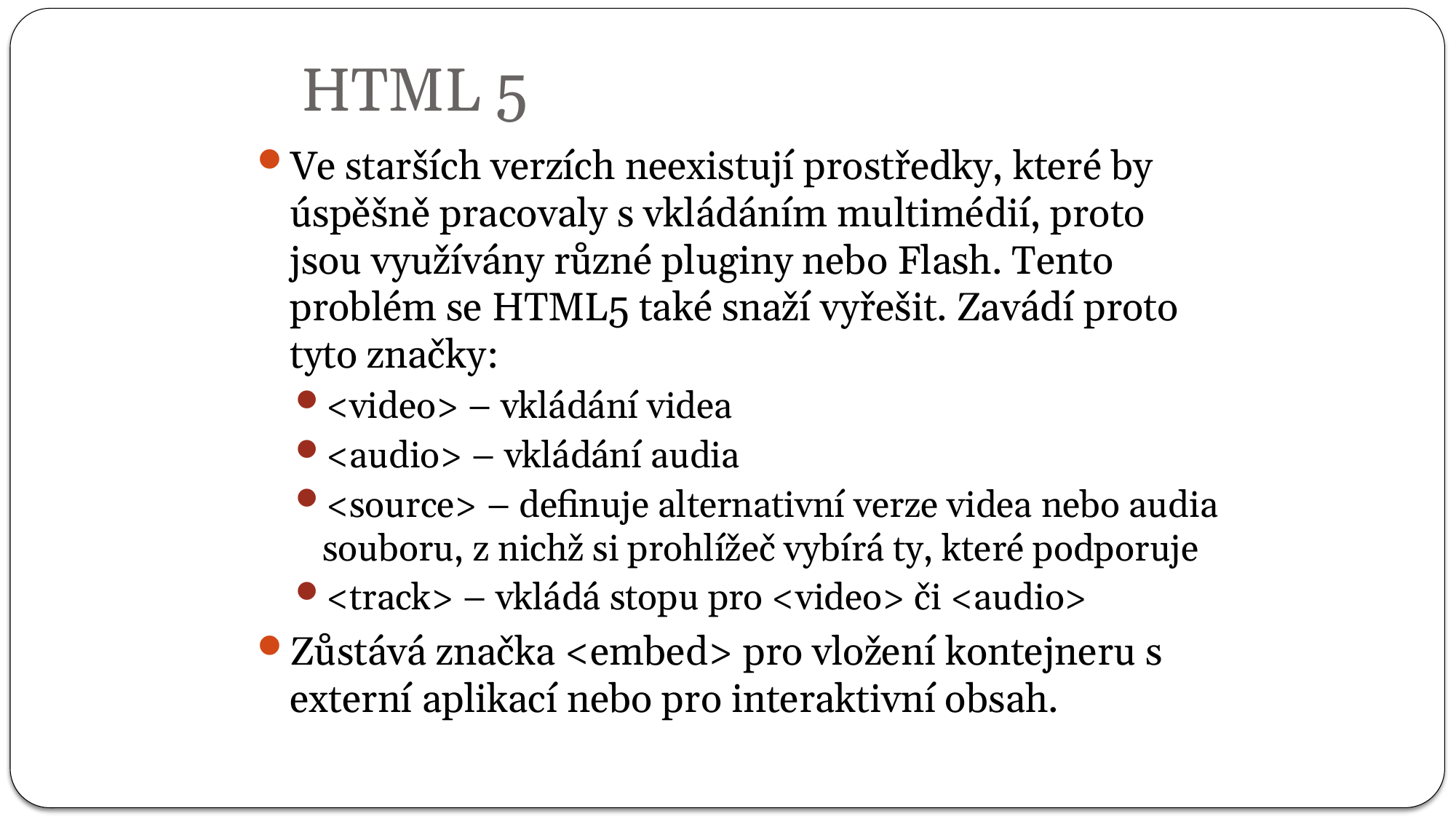

# HTML 5
Ve starších verzích neexistují prostředky, které by úspěšně pracovaly s vkládáním multimédií, proto jsou využívány různé pluginy nebo Flash. Tento problém se HTML5 také snaží vyřešit. Zavádí proto tyto značky:
<video> – vkládání videa
<audio> – vkládání audia
<source> – definuje alternativní verze videa nebo audia souboru, z nichž si prohlížeč vybírá ty, které podporuje
<track> – vkládá stopu pro <video> či <audio>
Zůstává značka <embed> pro vložení kontejneru s externí aplikací nebo pro interaktivní obsah.